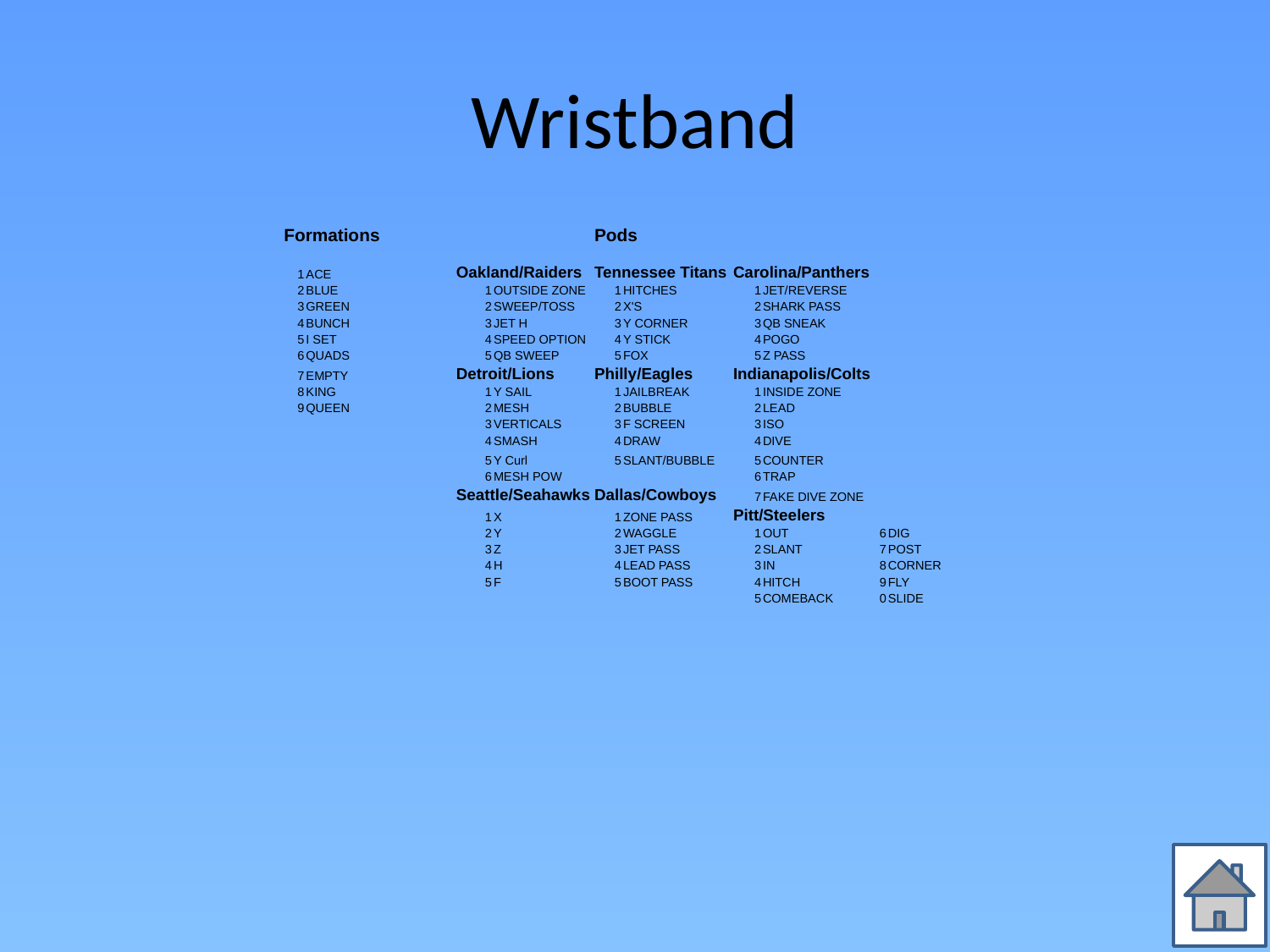

# Wristband
| Formations |  |  |  | Pods |  |  |  |  |  |
| --- | --- | --- | --- | --- | --- | --- | --- | --- | --- |
|  |  |  |  |  |  |  |  |  |  |
| 1 | ACE | Oakland/Raiders |  | Tennessee Titans |  | Carolina/Panthers |  |  |  |
| 2 | BLUE | 1 | OUTSIDE ZONE | 1 | HITCHES | 1 | JET/REVERSE |  |  |
| 3 | GREEN | 2 | SWEEP/TOSS | 2 | X'S | 2 | SHARK PASS |  |  |
| 4 | BUNCH | 3 | JET H | 3 | Y CORNER | 3 | QB SNEAK |  |  |
| 5 | I SET | 4 | SPEED OPTION | 4 | Y STICK | 4 | POGO |  |  |
| 6 | QUADS | 5 | QB SWEEP | 5 | FOX | 5 | Z PASS |  |  |
| 7 | EMPTY | Detroit/Lions |  | Philly/Eagles |  | Indianapolis/Colts |  |  |  |
| 8 | KING | 1 | Y SAIL | 1 | JAILBREAK | 1 | INSIDE ZONE |  |  |
| 9 | QUEEN | 2 | MESH | 2 | BUBBLE | 2 | LEAD |  |  |
|  |  | 3 | VERTICALS | 3 | F SCREEN | 3 | ISO |  |  |
|  |  | 4 | SMASH | 4 | DRAW | 4 | DIVE |  |  |
|  |  | 5 | Y Curl | 5 | SLANT/BUBBLE | 5 | COUNTER |  |  |
|  |  | 6 | MESH POW |  |  | 6 | TRAP |  |  |
|  |  | Seattle/Seahawks |  | Dallas/Cowboys |  | 7 | FAKE DIVE ZONE |  |  |
|  |  | 1 | X | 1 | ZONE PASS | Pitt/Steelers |  |  |  |
|  |  | 2 | Y | 2 | WAGGLE | 1 | OUT | 6 | DIG |
|  |  | 3 | Z | 3 | JET PASS | 2 | SLANT | 7 | POST |
|  |  | 4 | H | 4 | LEAD PASS | 3 | IN | 8 | CORNER |
|  |  | 5 | F | 5 | BOOT PASS | 4 | HITCH | 9 | FLY |
|  |  |  |  |  |  | 5 | COMEBACK | 0 | SLIDE |
|  |  |  |  |  |  |  |  |  |  |
|  |  |  |  |  |  |  |  |  |  |
|  |  |  |  |  |  |  |  |  |  |
|  |  |  |  |  |  |  |  |  |  |
|  |  |  |  |  |  |  |  |  |  |
|  |  |  |  |  |  |  |  |  |  |
|  |  |  |  |  |  |  |  |  |  |
|  |  |  |  |  |  |  |  |  |  |
|  |  |  |  |  |  |  |  |  |  |
|  |  |  |  |  |  |  |  |  |  |
|  |  |  |  |  |  |  |  |  |  |
|  |  |  |  |  |  |  |  |  |  |
|  |  |  |  |  |  |  |  |  |  |
|  |  |  |  |  |  |  |  |  |  |
|  |  |  |  |  |  |  |  |  |  |